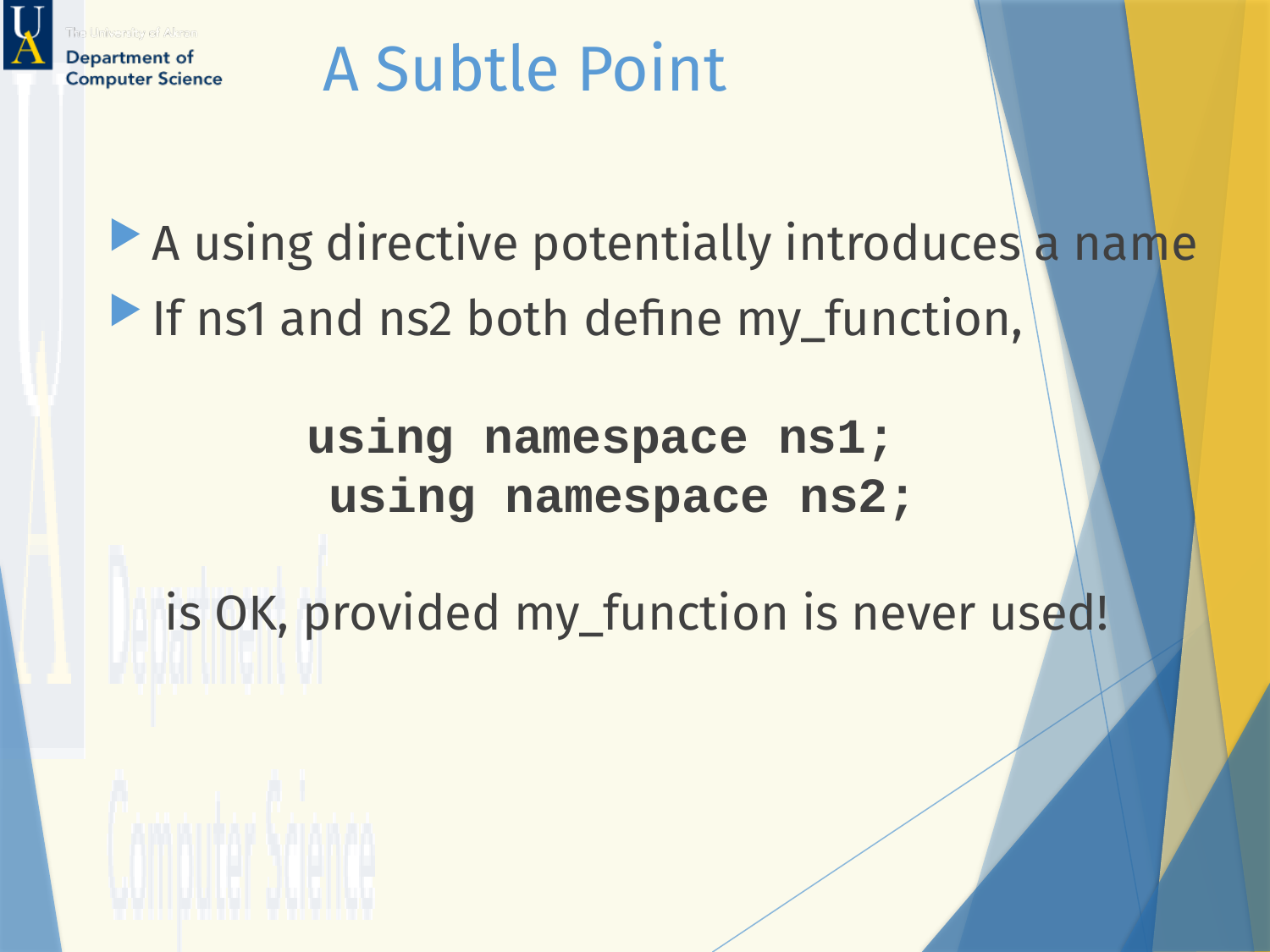

# A Subtle Point
A using directive potentially introduces a name
If ns1 and ns2 both define my_function,
            using namespace ns1;
      using namespace ns2;
 is OK, provided my_function is never used!